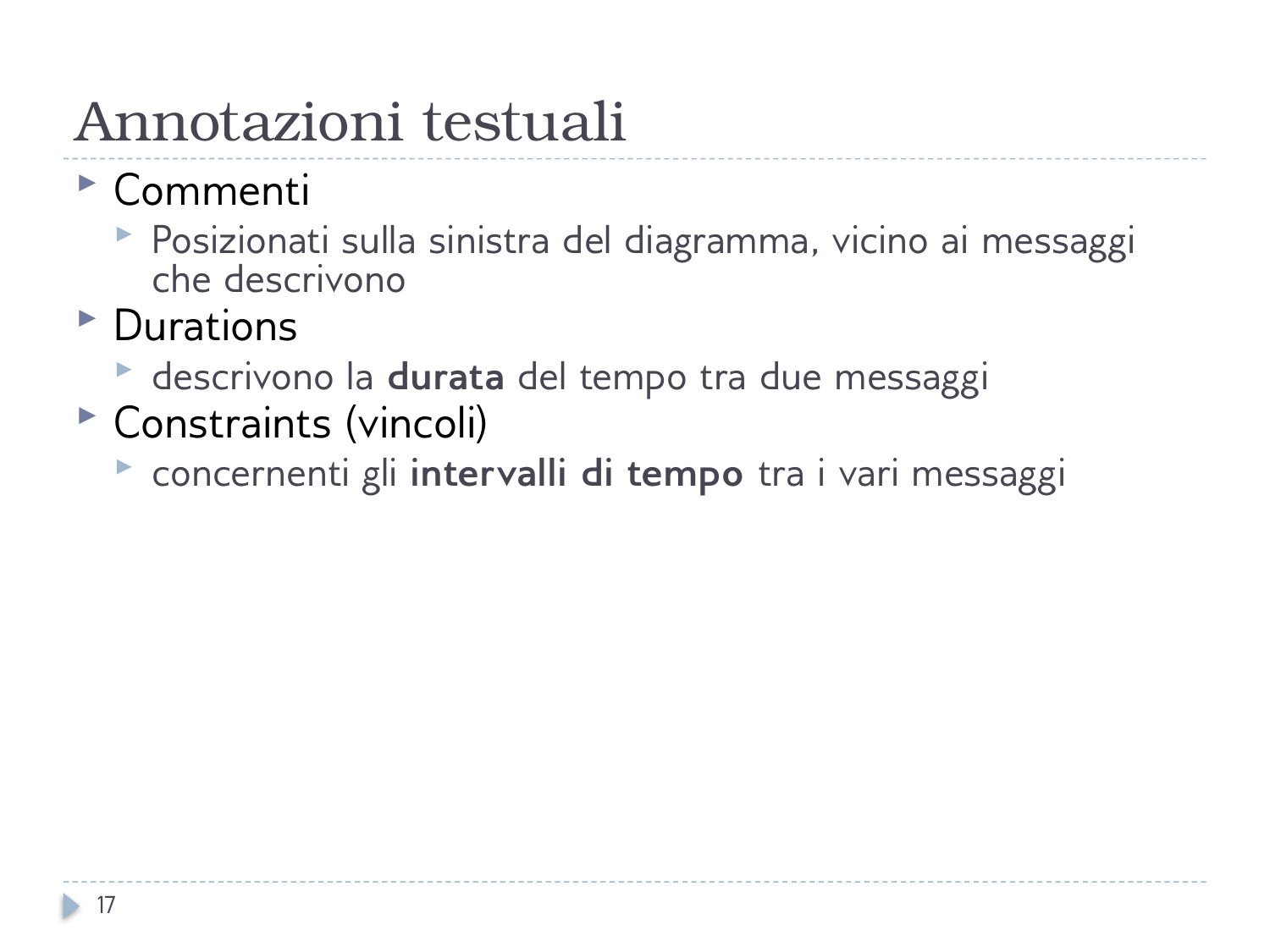

# Annotazioni testuali
Commenti
Posizionati sulla sinistra del diagramma, vicino ai messaggi che descrivono
Durations
descrivono la durata del tempo tra due messaggi
Constraints (vincoli)
concernenti gli intervalli di tempo tra i vari messaggi

17